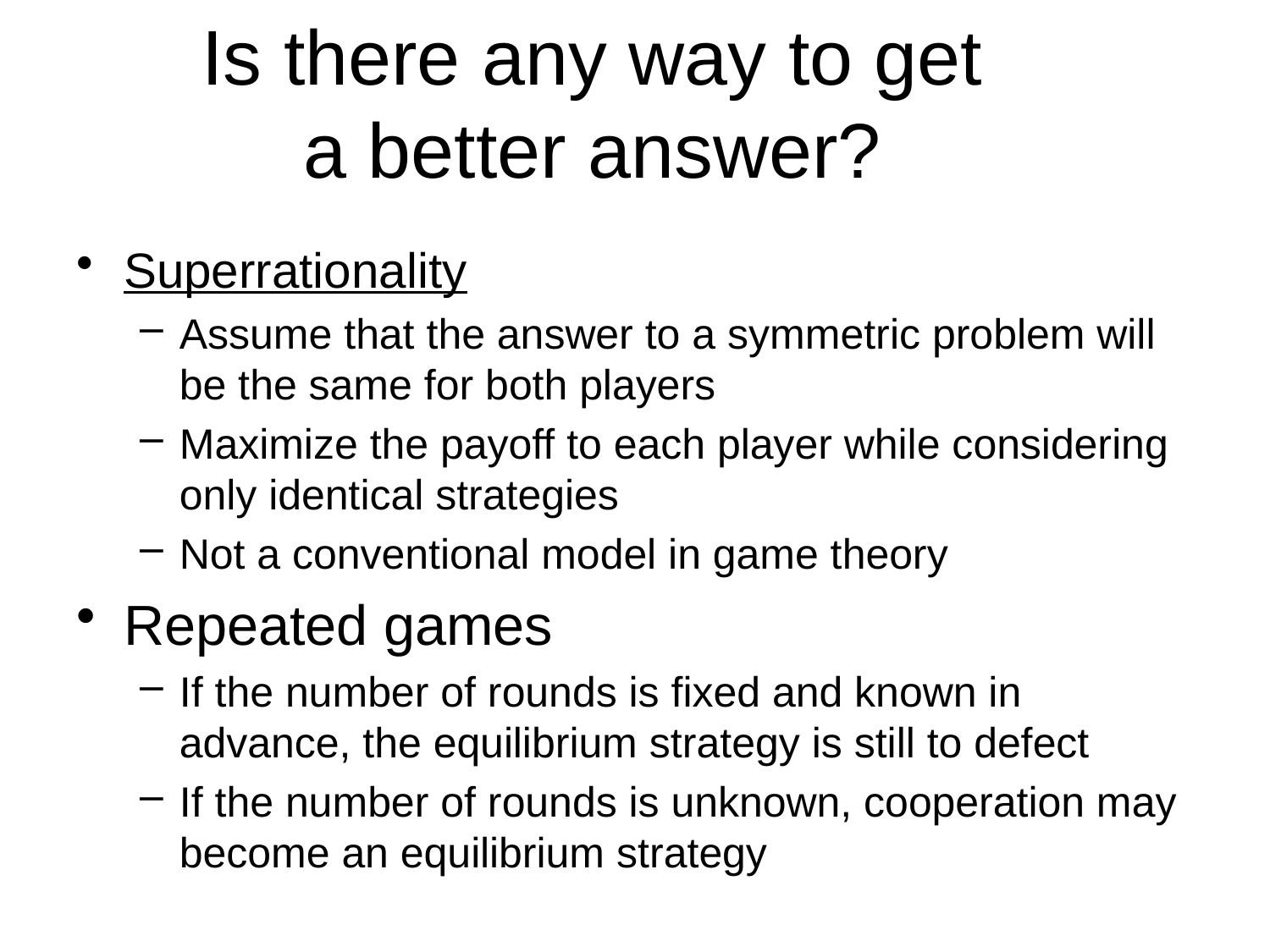

# Is there any way to get a better answer?
Superrationality
Assume that the answer to a symmetric problem will be the same for both players
Maximize the payoff to each player while considering only identical strategies
Not a conventional model in game theory
Repeated games
If the number of rounds is fixed and known in advance, the equilibrium strategy is still to defect
If the number of rounds is unknown, cooperation may become an equilibrium strategy